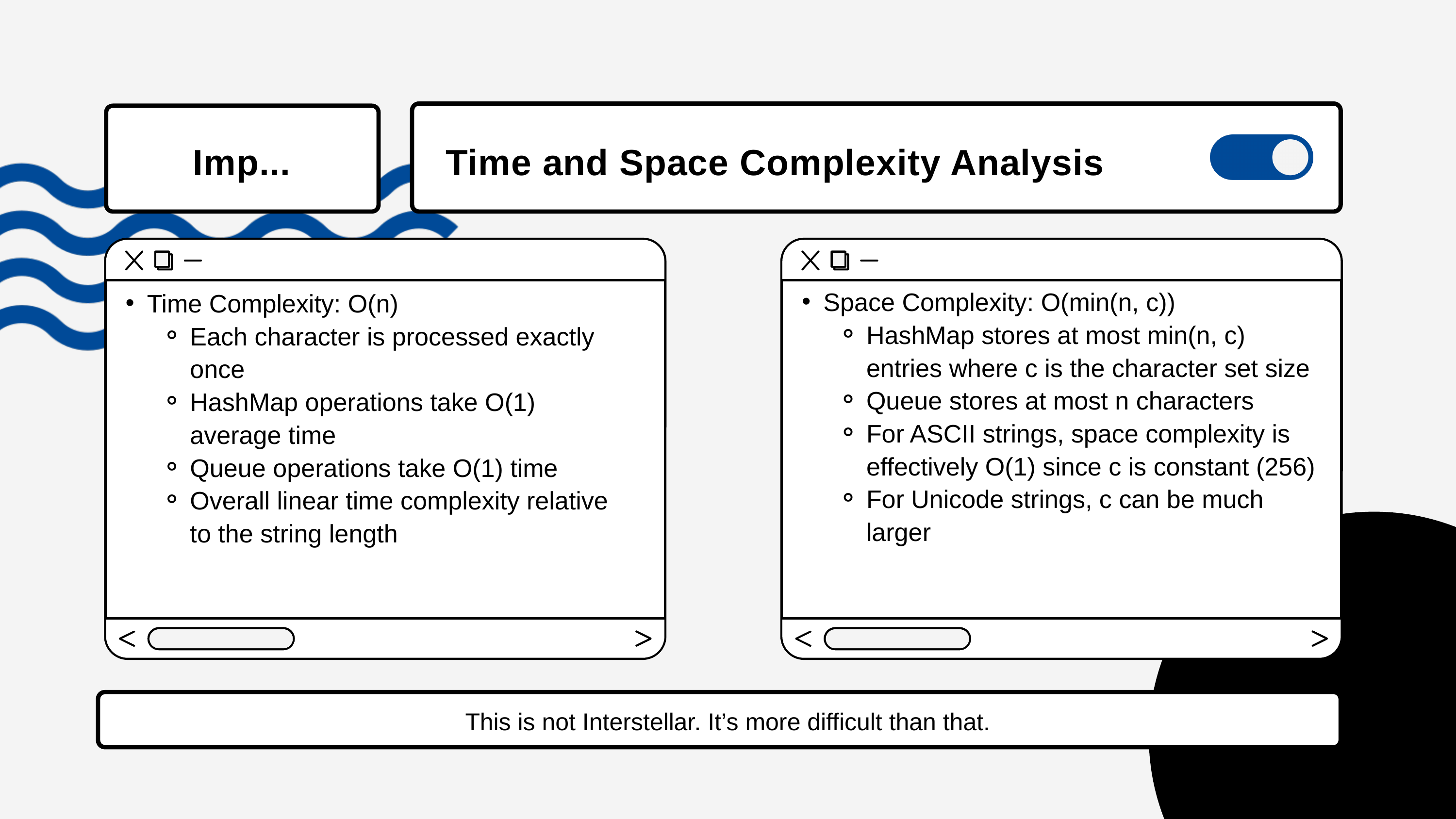

Time and Space Complexity Analysis

Imp...

Space Complexity: O(min(n, c))
HashMap stores at most min(n, c) entries where c is the character set size
Queue stores at most n characters
For ASCII strings, space complexity is effectively O(1) since c is constant (256)
For Unicode strings, c can be much larger

Time Complexity: O(n)
Each character is processed exactly once
HashMap operations take O(1) average time
Queue operations take O(1) time
Overall linear time complexity relative to the string length

This is not Interstellar. It’s more difficult than that.